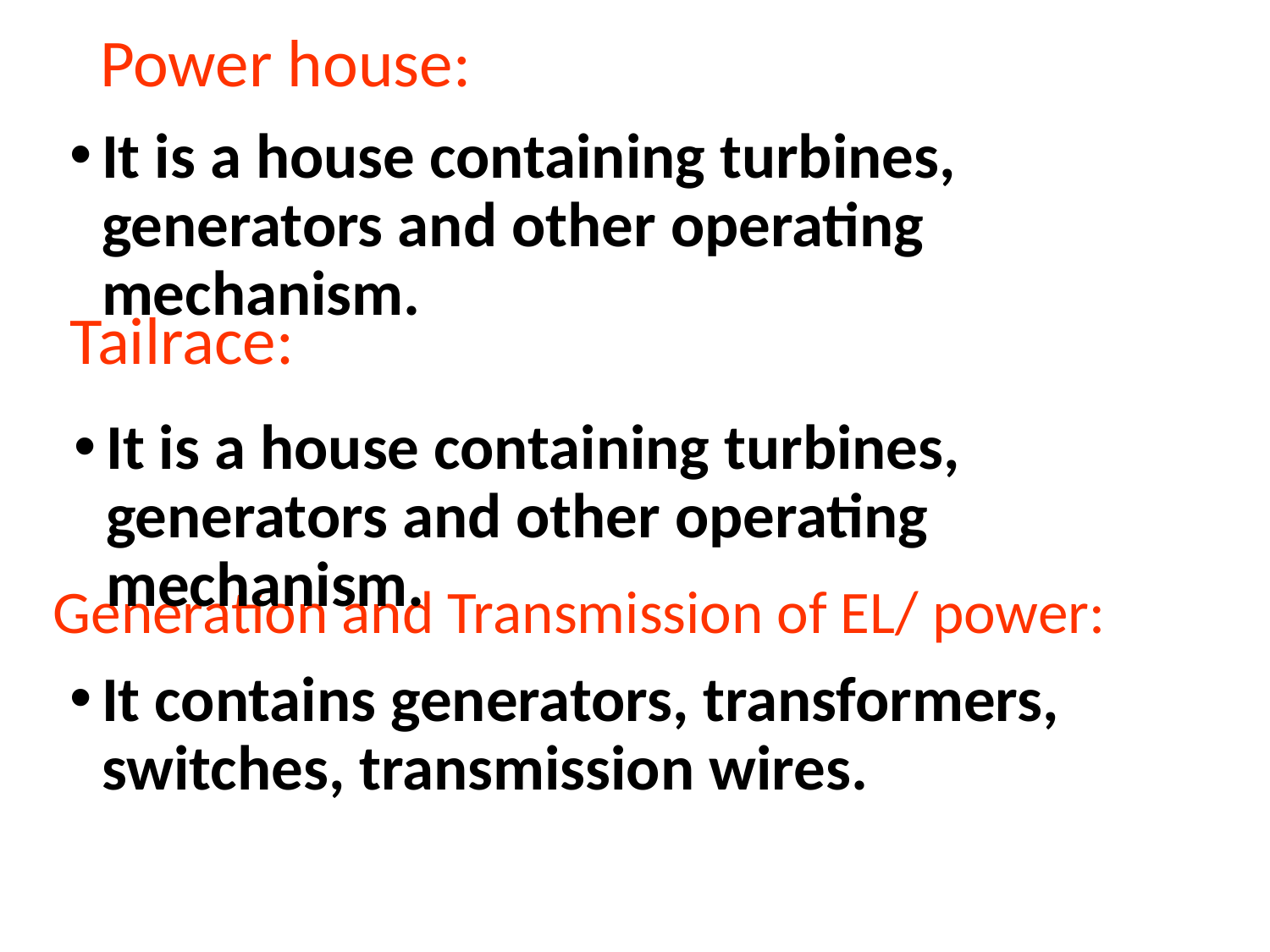

# Power house:
It is a house containing turbines, generators and other operating mechanism.
Tailrace:
It is a house containing turbines, generators and other operating mechanism.
Generation and Transmission of EL/ power:
It contains generators, transformers, switches, transmission wires.